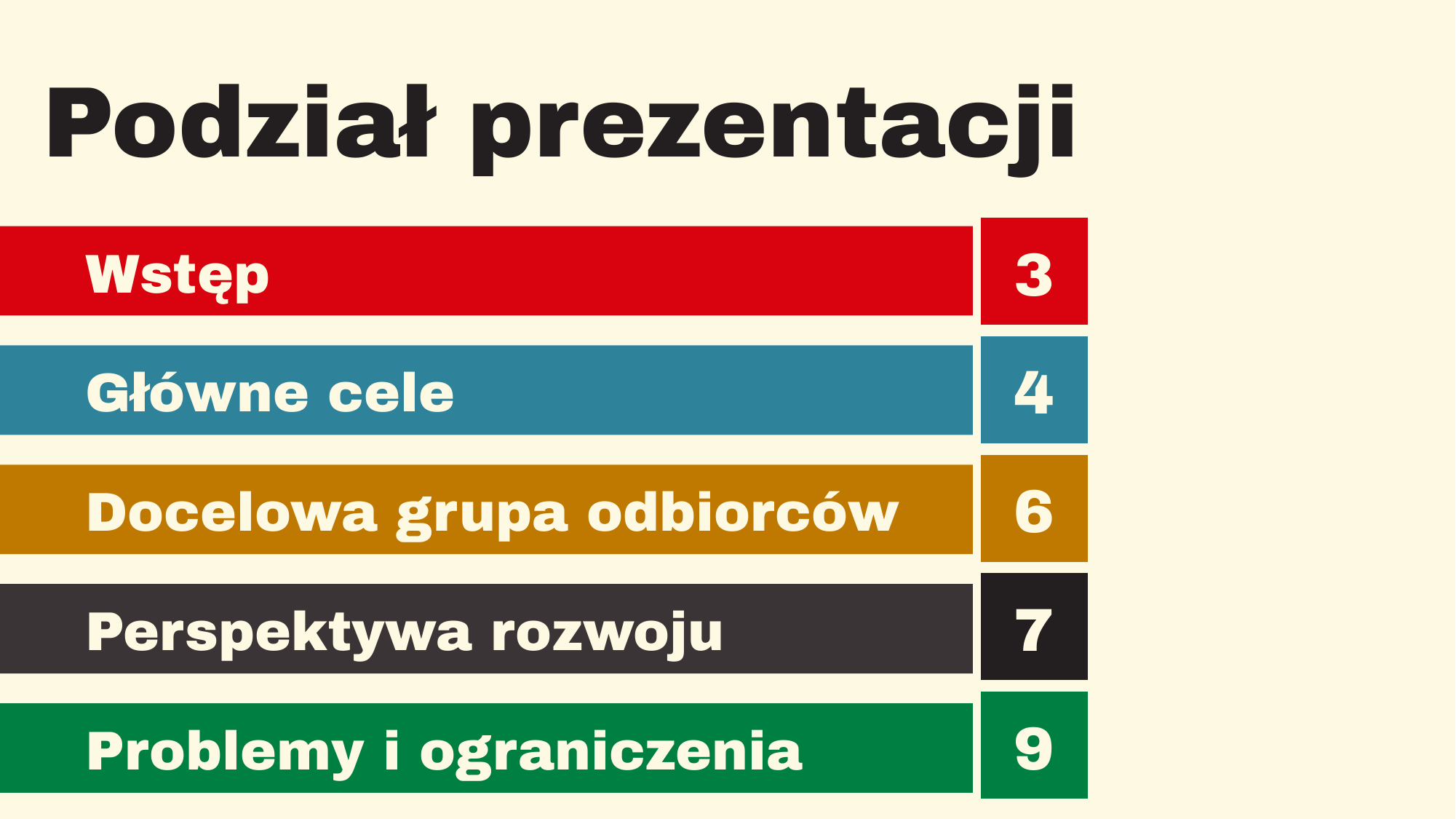

# Podział prezentacji
3
Wstęp
4
Główne cele
6
Docelowa grupa odbiorców
7
Perspektywa rozwoju
9
Problemy i ograniczenia